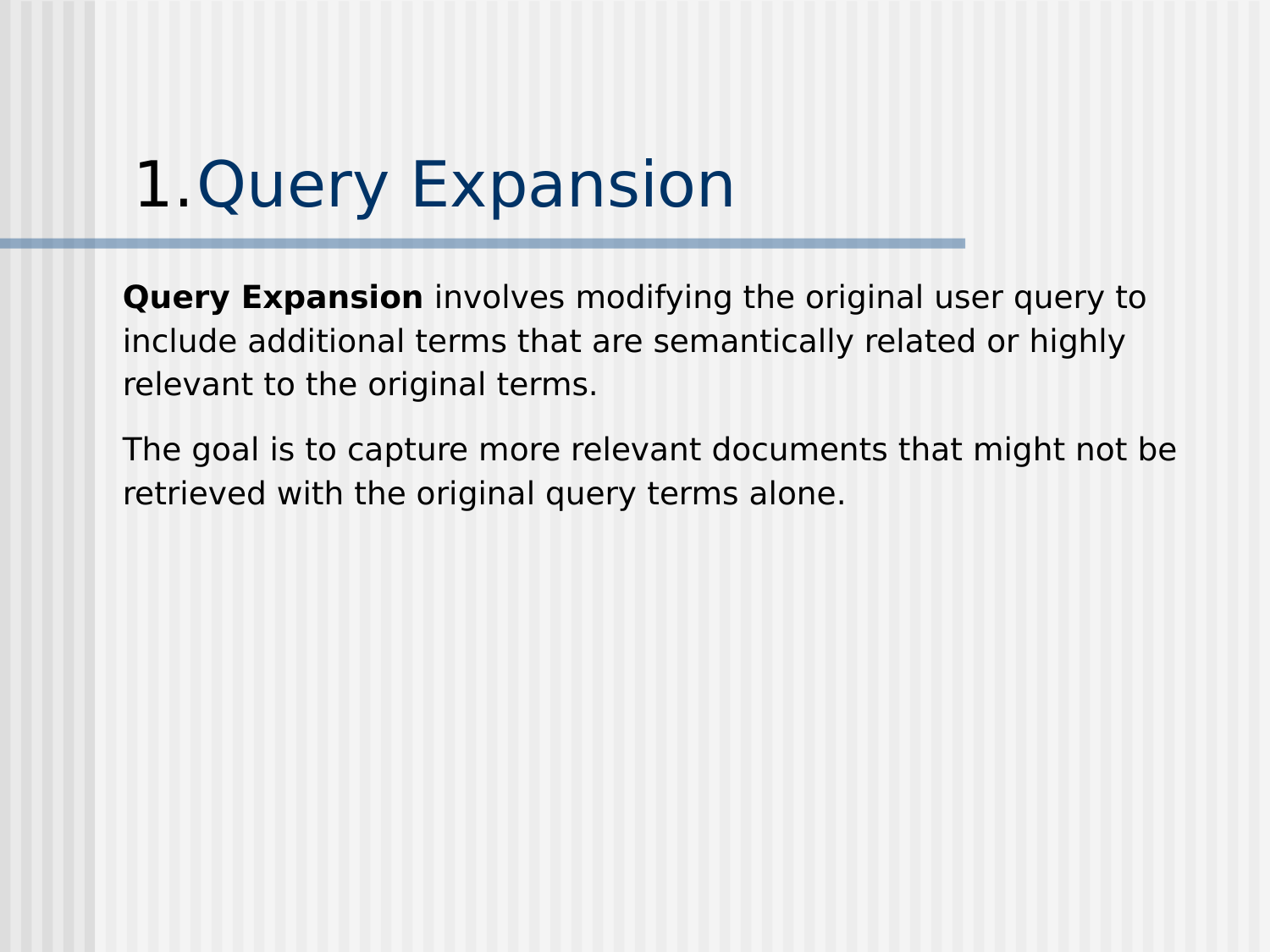

# Query Expansion
Query Expansion involves modifying the original user query to include additional terms that are semantically related or highly relevant to the original terms.
The goal is to capture more relevant documents that might not be retrieved with the original query terms alone.